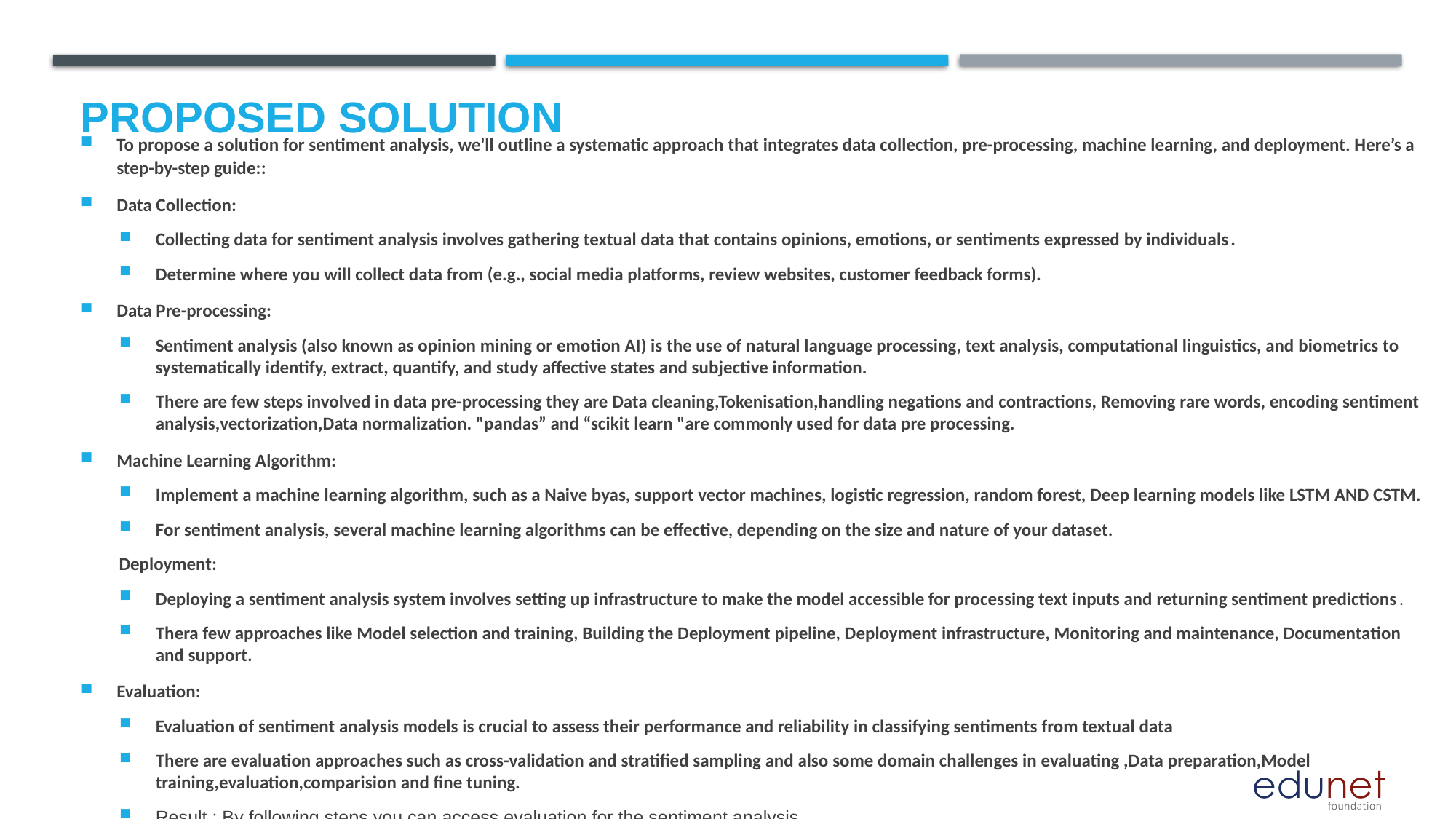

# Proposed Solution

To propose a solution for sentiment analysis, we'll outline a systematic approach that integrates data collection, pre-processing, machine learning, and deployment. Here’s a step-by-step guide::
Data Collection:
Collecting data for sentiment analysis involves gathering textual data that contains opinions, emotions, or sentiments expressed by individuals.
Determine where you will collect data from (e.g., social media platforms, review websites, customer feedback forms).
Data Pre-processing:
Sentiment analysis (also known as opinion mining or emotion AI) is the use of natural language processing, text analysis, computational linguistics, and biometrics to systematically identify, extract, quantify, and study affective states and subjective information.
There are few steps involved in data pre-processing they are Data cleaning,Tokenisation,handling negations and contractions, Removing rare words, encoding sentiment analysis,vectorization,Data normalization. "pandas” and “scikit learn "are commonly used for data pre processing.
Machine Learning Algorithm:
Implement a machine learning algorithm, such as a Naive byas, support vector machines, logistic regression, random forest, Deep learning models like LSTM AND CSTM.
For sentiment analysis, several machine learning algorithms can be effective, depending on the size and nature of your dataset.
Deployment:
Deploying a sentiment analysis system involves setting up infrastructure to make the model accessible for processing text inputs and returning sentiment predictions.
Thera few approaches like Model selection and training, Building the Deployment pipeline, Deployment infrastructure, Monitoring and maintenance, Documentation and support.
Evaluation:
Evaluation of sentiment analysis models is crucial to assess their performance and reliability in classifying sentiments from textual data
There are evaluation approaches such as cross-validation and stratified sampling and also some domain challenges in evaluating ,Data preparation,Model training,evaluation,comparision and fine tuning.
Result : By following steps you can access evaluation for the sentiment analysis